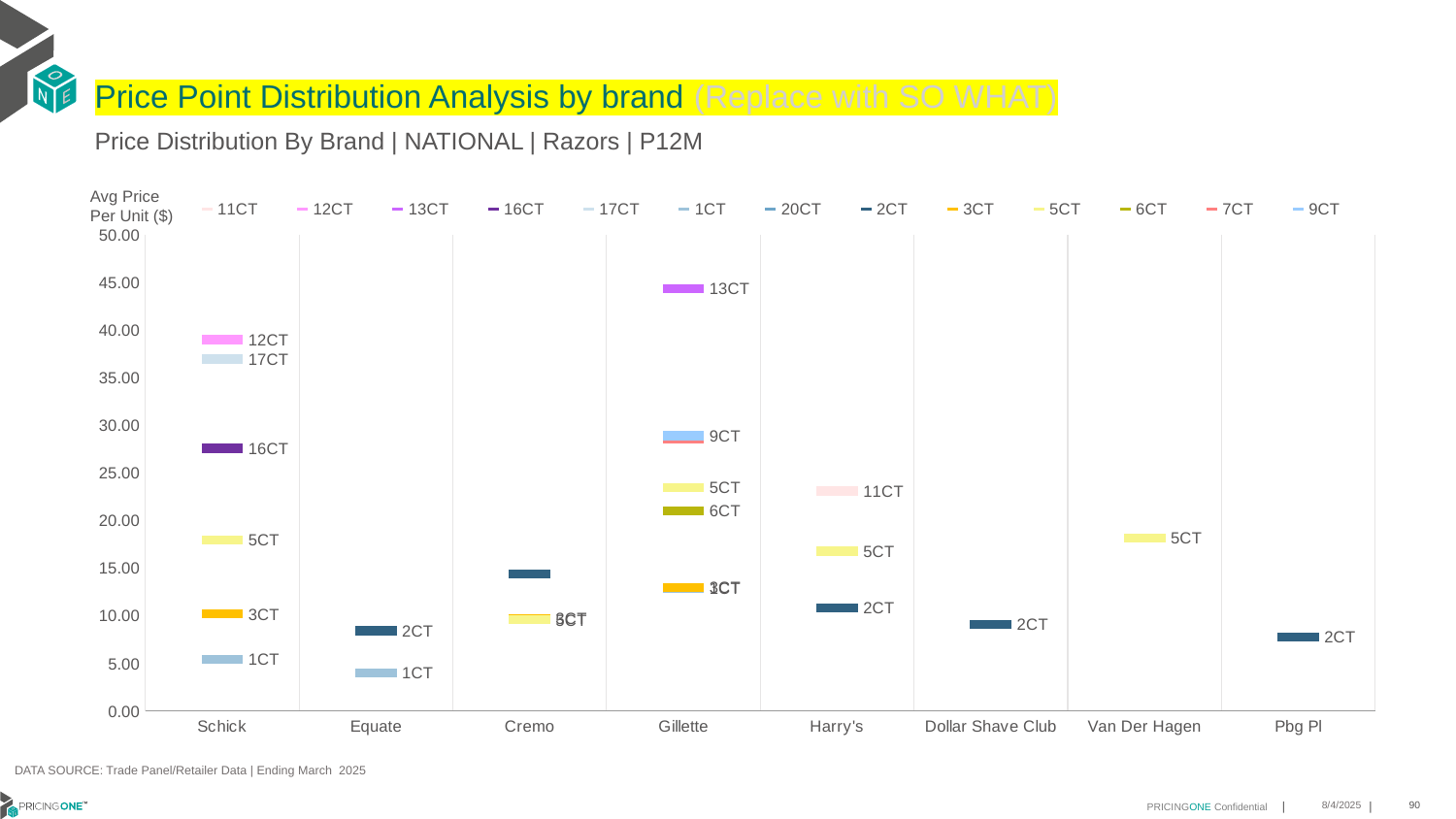

# Price Point Distribution Analysis by brand (Replace with SO WHAT)
Price Distribution By Brand | NATIONAL | Razors | P12M

### Chart

| Category | 11CT | 12CT | 13CT | 16CT | 17CT | 1CT | 20CT | 2CT | 3CT | 5CT | 6CT | 7CT | 9CT |
|---|---|---|---|---|---|---|---|---|---|---|---|---|---|
| Schick | None | 39.0 | None | 27.5854 | 36.9472 | 5.4337 | None | None | 10.1758 | 17.9653 | None | None | None |
| Equate | None | None | None | None | None | 4.0 | None | 8.4393 | None | None | None | None | None |
| Cremo | None | None | None | None | None | None | None | 14.3525 | 9.6875 | 9.5861 | None | None | None |
| Gillette | None | None | 44.3502 | None | None | 12.8512 | None | None | 12.9552 | 23.4839 | 21.0307 | 28.5343 | 28.9141 |
| Harry's | 23.1134 | None | None | None | None | None | None | 10.8144 | None | 16.7757 | None | None | None |
| Dollar Shave Club | None | None | None | None | None | None | None | 9.1038 | None | None | None | None | None |
| Van Der Hagen | None | None | None | None | None | None | None | None | None | 18.1746 | None | None | None |
| Pbg Pl | None | None | None | None | None | None | None | 7.7762 | None | None | None | None | None |
Avg Price
Per Unit ($)
DATA SOURCE: Trade Panel/Retailer Data | Ending March  2025
8/4/2025
90